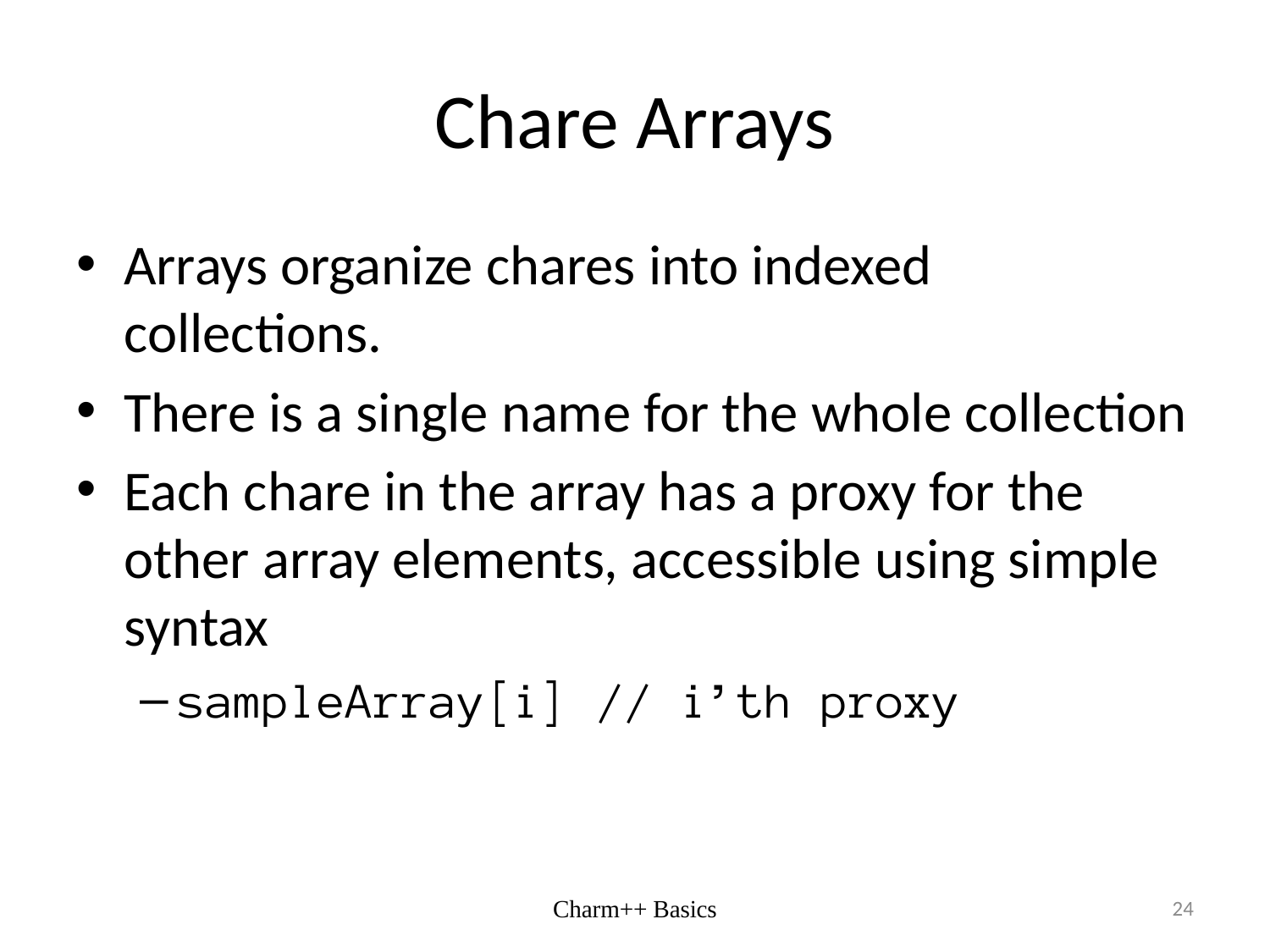

# Chare Arrays
Arrays organize chares into indexed collections.
There is a single name for the whole collection
Each chare in the array has a proxy for the other array elements, accessible using simple syntax
sampleArray[i] // i’th proxy
Charm++ Basics
24